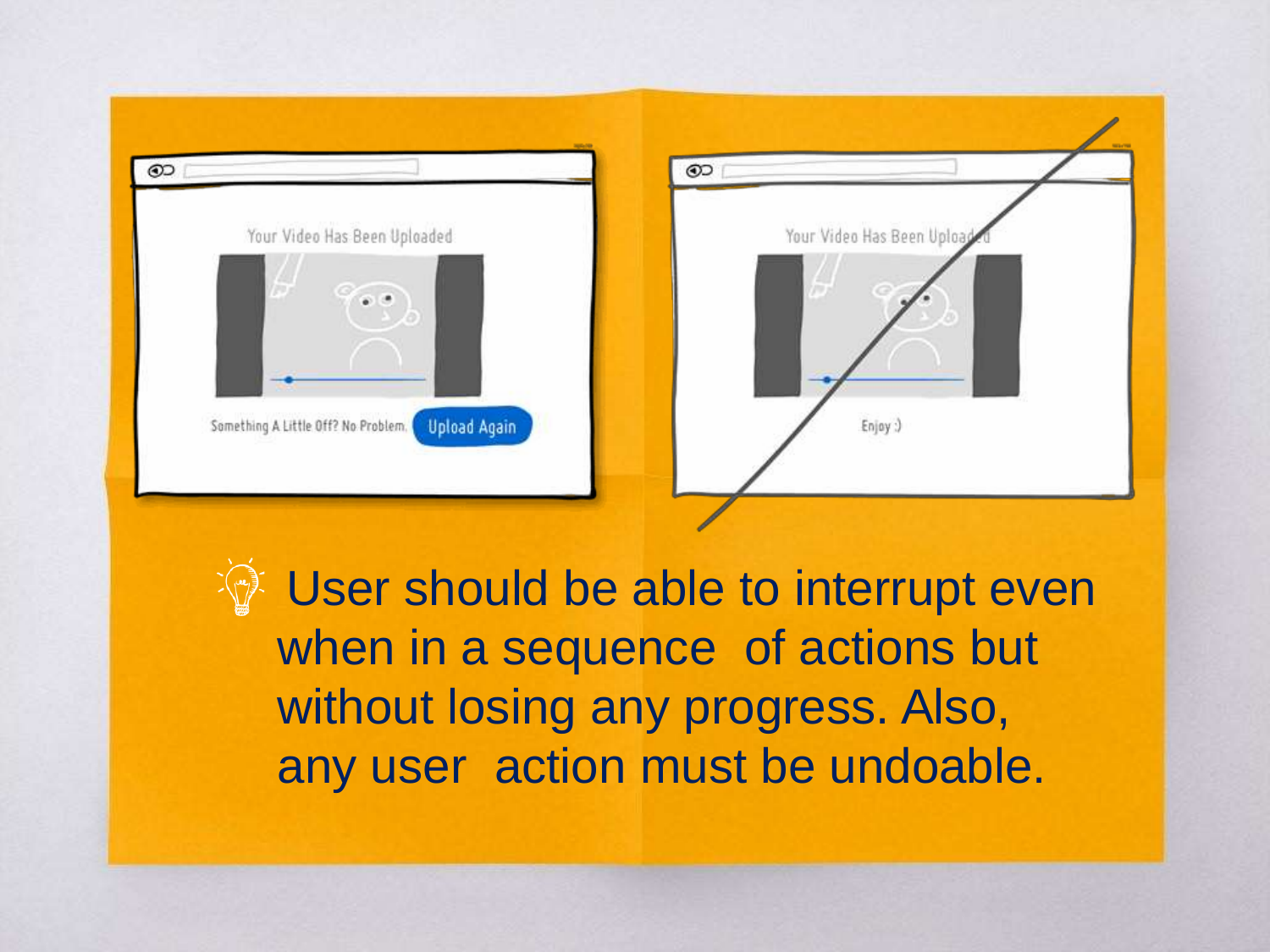

User should be able to interrupt even when in a sequence  of actions but without losing any progress. Also, any user  action must be undoable.